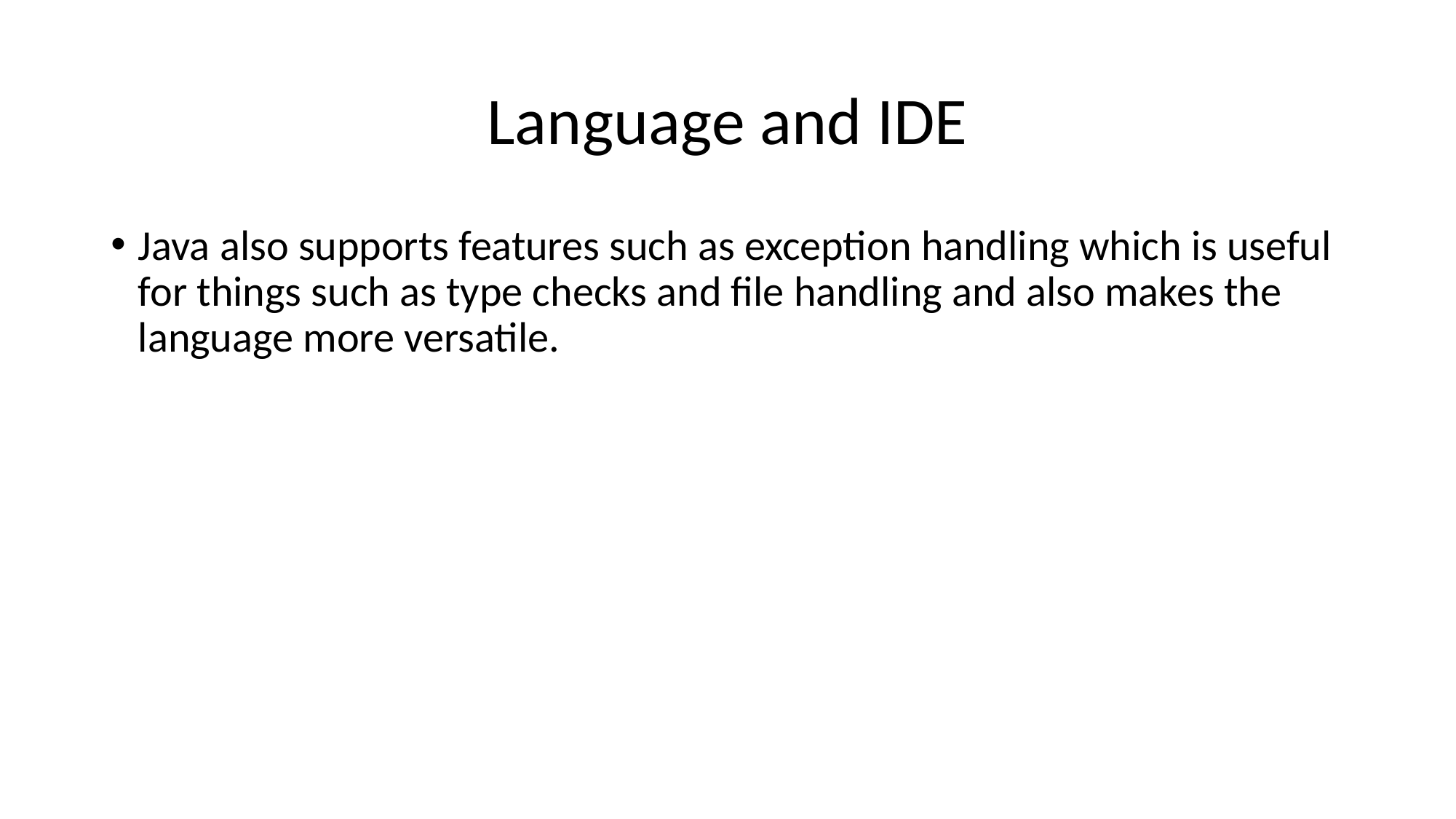

# Language and IDE
Java also supports features such as exception handling which is useful for things such as type checks and file handling and also makes the language more versatile.